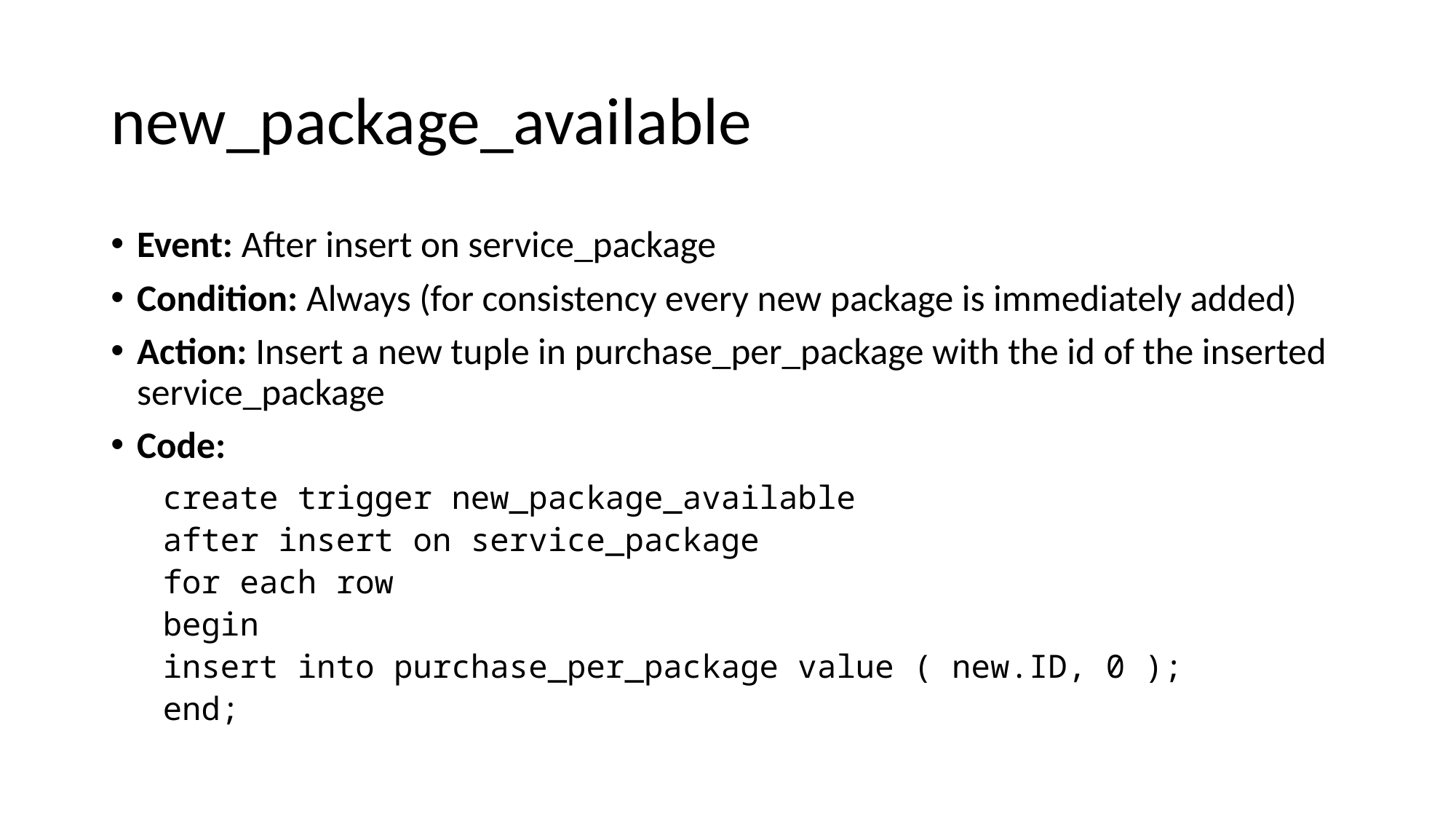

# new_package_available
Event: After insert on service_package
Condition: Always (for consistency every new package is immediately added)
Action: Insert a new tuple in purchase_per_package with the id of the inserted service_package
Code:
create trigger new_package_available
after insert on service_package
for each row
begin
	insert into purchase_per_package value ( new.ID, 0 );
end;